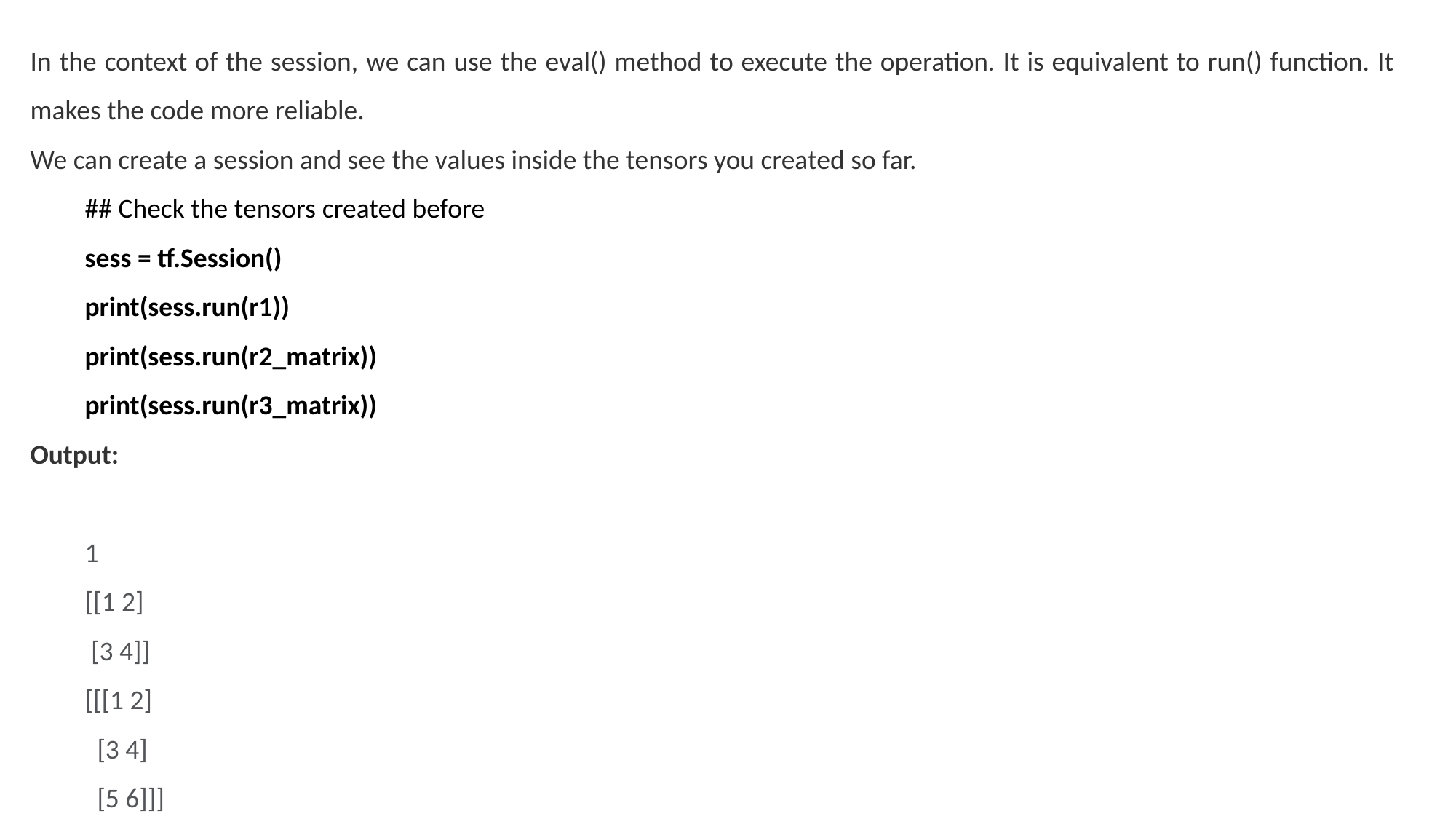

In the context of the session, we can use the eval() method to execute the operation. It is equivalent to run() function. It makes the code more reliable.
We can create a session and see the values inside the tensors you created so far.
## Check the tensors created before
sess = tf.Session()
print(sess.run(r1))
print(sess.run(r2_matrix))
print(sess.run(r3_matrix))
Output:
1
[[1 2]
 [3 4]]
[[[1 2]
  [3 4]
  [5 6]]]